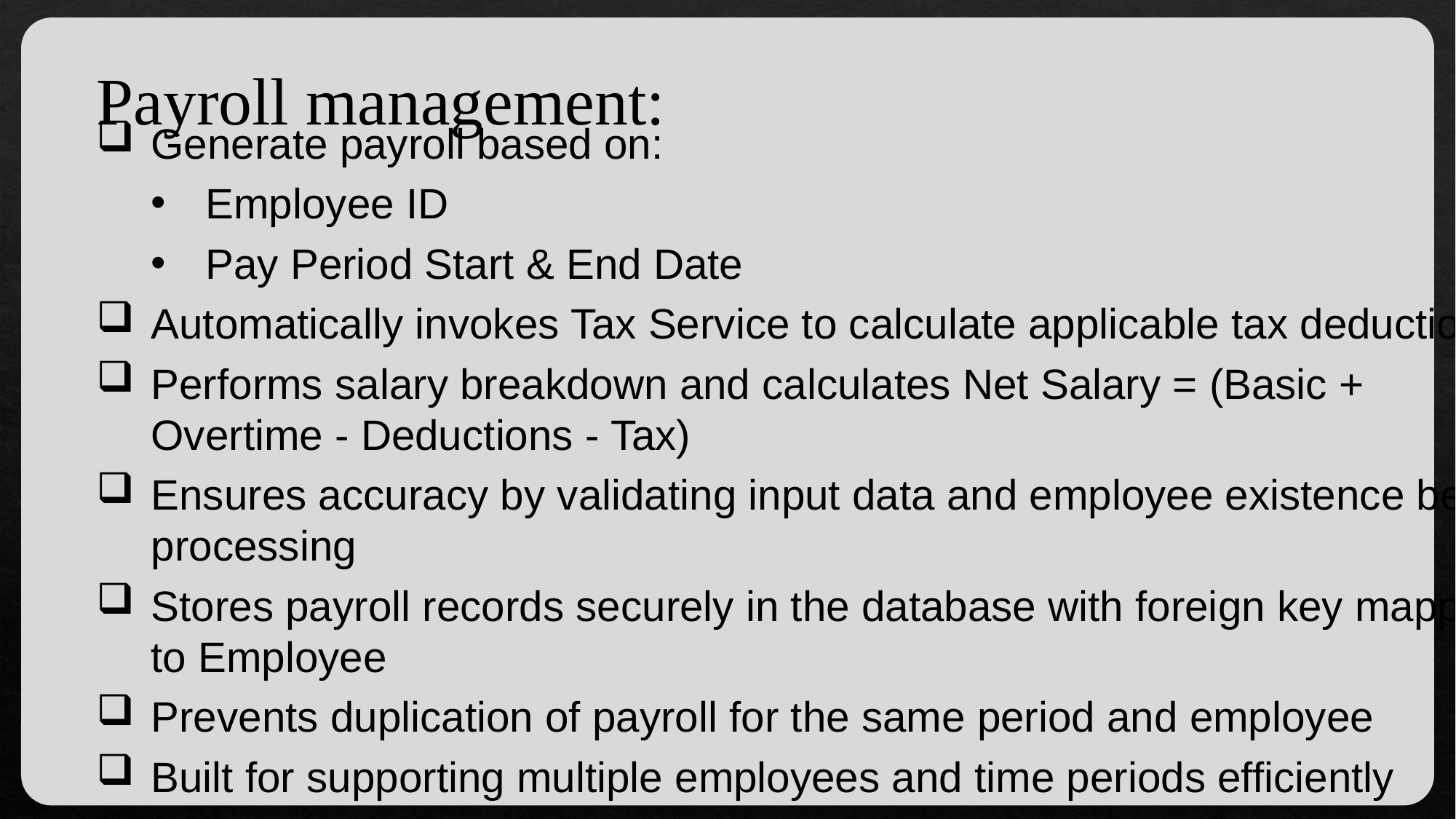

Payroll management:

Generate payroll based on:
Employee ID
Pay Period Start & End Date
Automatically invokes Tax Service to calculate applicable tax deductions
Performs salary breakdown and calculates Net Salary = (Basic + Overtime - Deductions - Tax)
Ensures accuracy by validating input data and employee existence before processing
Stores payroll records securely in the database with foreign key mapping to Employee
Prevents duplication of payroll for the same period and employee
Built for supporting multiple employees and time periods efficiently